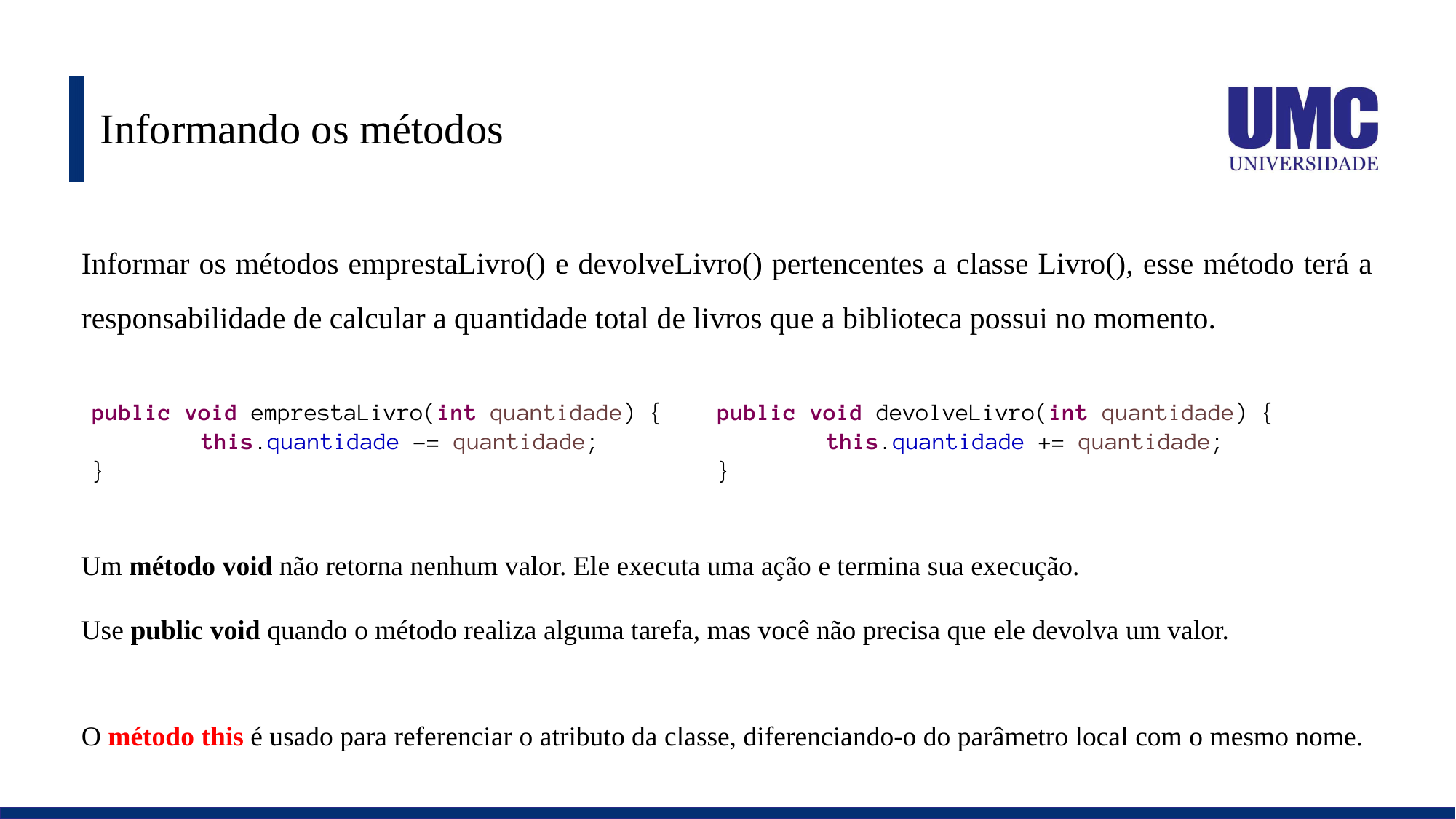

# Informando os métodos
Informar os métodos emprestaLivro() e devolveLivro() pertencentes a classe Livro(), esse método terá a responsabilidade de calcular a quantidade total de livros que a biblioteca possui no momento.
public void emprestaLivro(int quantidade) {
	this.quantidade -= quantidade;
}
public void devolveLivro(int quantidade) {
	this.quantidade += quantidade;
}
Um método void não retorna nenhum valor. Ele executa uma ação e termina sua execução.
Use public void quando o método realiza alguma tarefa, mas você não precisa que ele devolva um valor.
O método this é usado para referenciar o atributo da classe, diferenciando-o do parâmetro local com o mesmo nome.